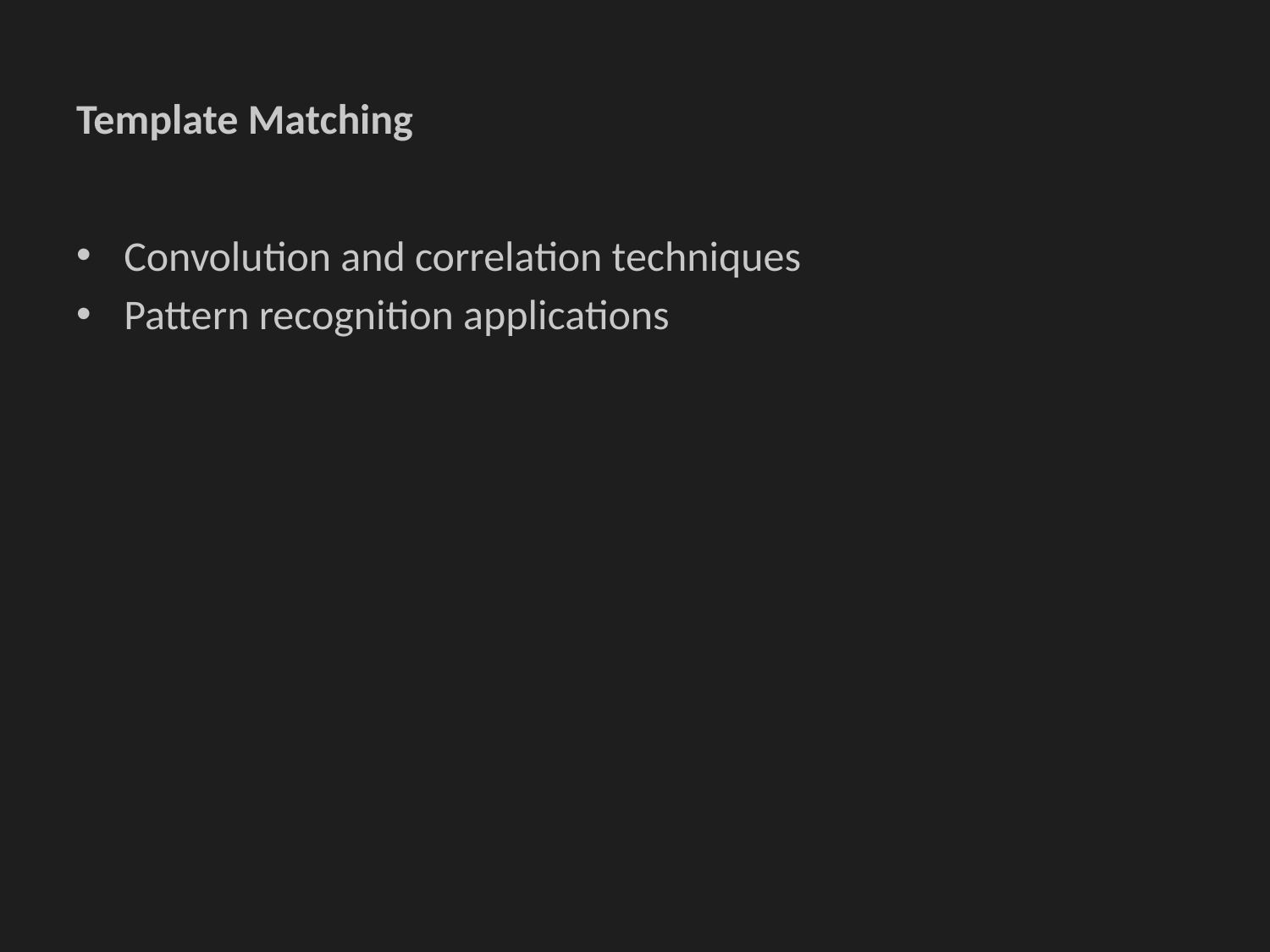

# Template Matching
Convolution and correlation techniques
Pattern recognition applications